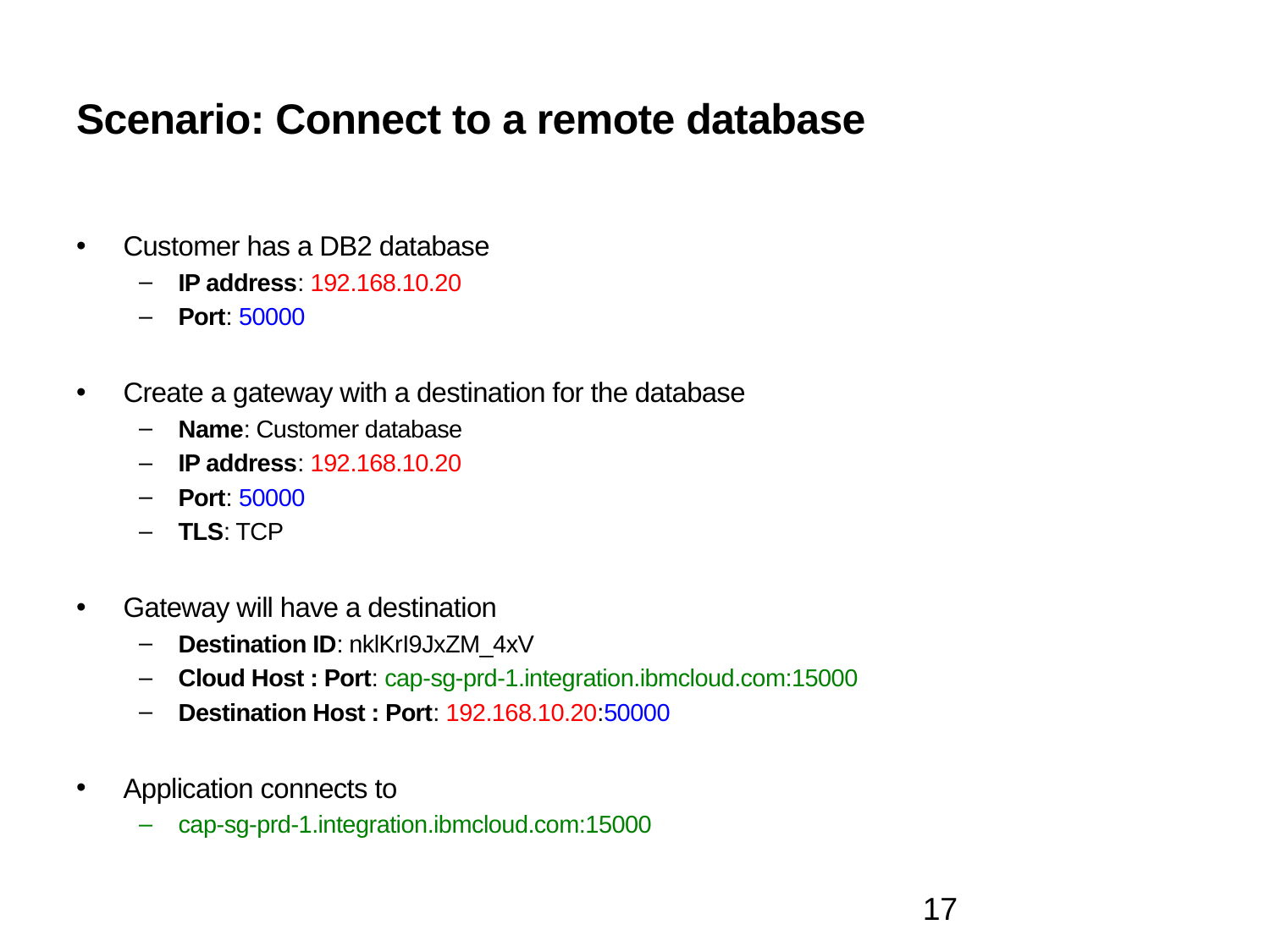

# Scenario: Connect to a remote database
Customer has a DB2 database
IP address: 192.168.10.20
Port: 50000

Create a gateway with a destination for the database
Name: Customer database
IP address: 192.168.10.20
Port: 50000
TLS: TCP

Gateway will have a destination
Destination ID: nklKrI9JxZM_4xV
Cloud Host : Port: cap-sg-prd-1.integration.ibmcloud.com:15000
Destination Host : Port: 192.168.10.20:50000

Application connects to
cap-sg-prd-1.integration.ibmcloud.com:15000

17